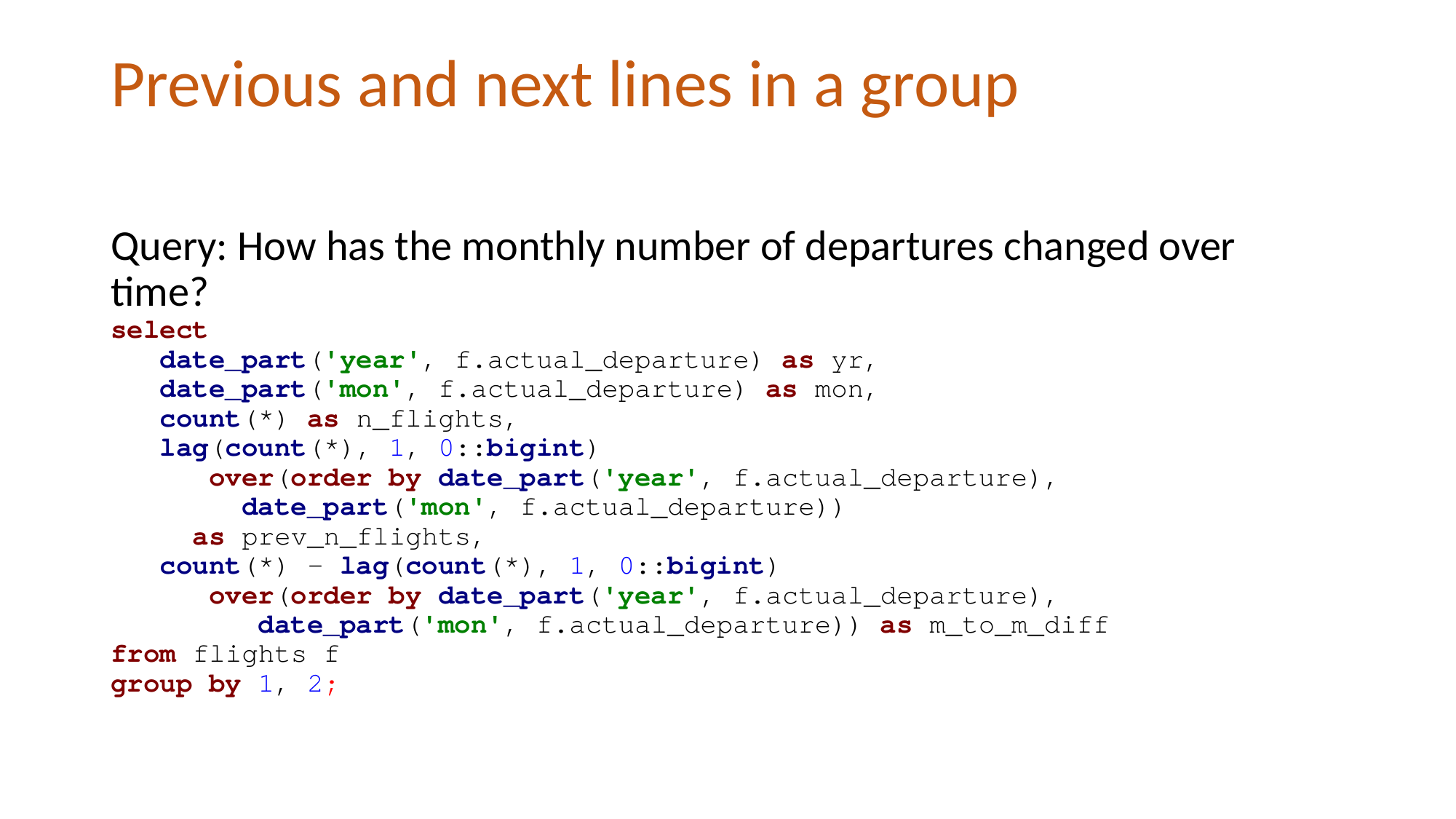

# Previous and next lines in a group

Query: How has the monthly number of departures changed over time?
select
   date_part('year', f.actual_departure) as yr,
   date_part('mon', f.actual_departure) as mon,
   count(*) as n_flights,
   lag(count(*), 1, 0::bigint)
      over(order by date_part('year', f.actual_departure),
        date_part('mon', f.actual_departure))
     as prev_n_flights,
   count(*) - lag(count(*), 1, 0::bigint)
      over(order by date_part('year', f.actual_departure),
         date_part('mon', f.actual_departure)) as m_to_m_diff
from flights f
group by 1, 2;